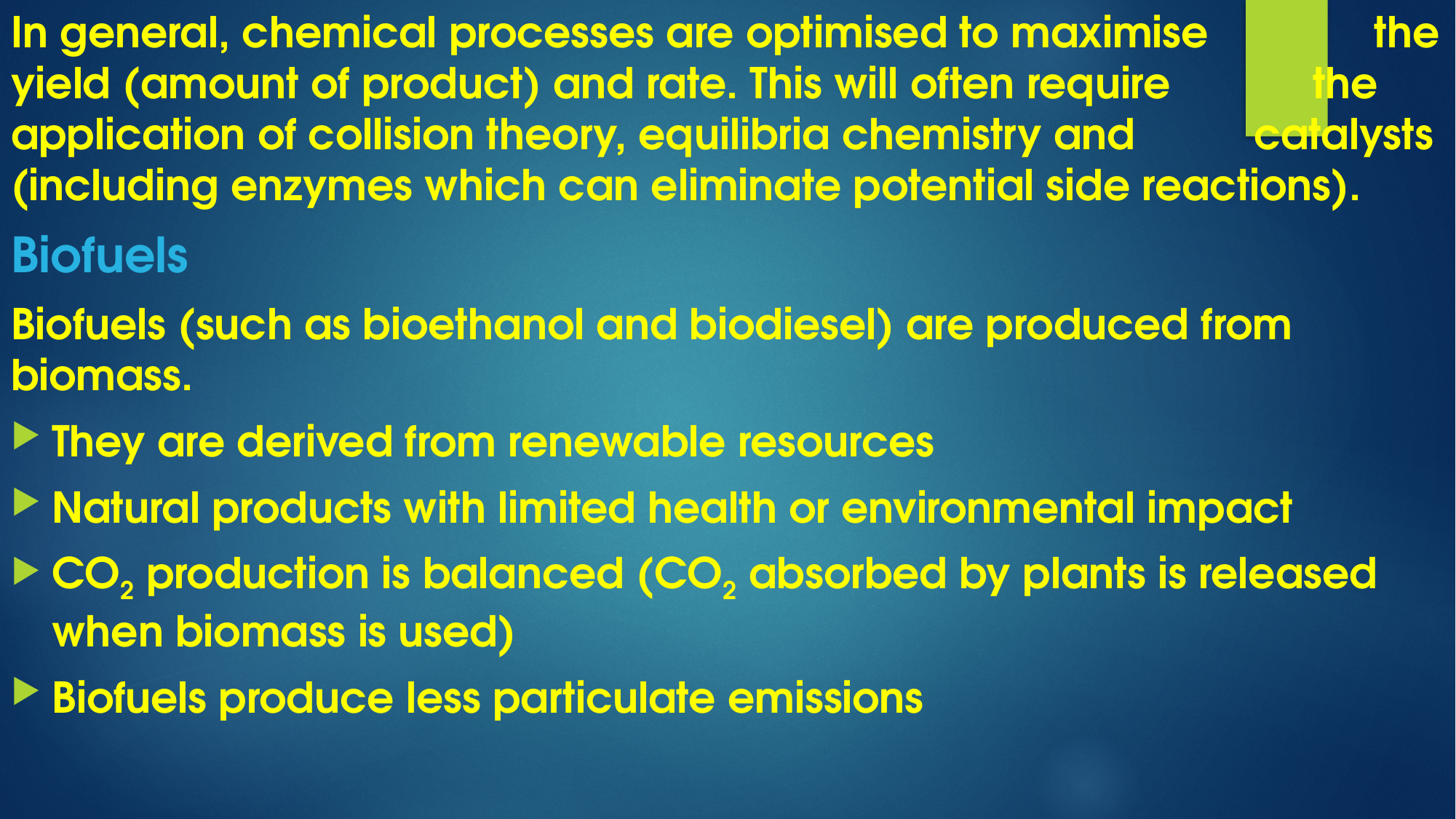

In general, chemical processes are optimised to maximise              the yield (amount of product) and rate. This will often require            the application of collision theory, equilibria chemistry and          catalysts (including enzymes which can eliminate potential side reactions).
Biofuels
Biofuels (such as bioethanol and biodiesel) are produced from biomass.
They are derived from renewable resources
Natural products with limited health or environmental impact
CO2 production is balanced (CO2 absorbed by plants is released when biomass is used)
Biofuels produce less particulate emissions